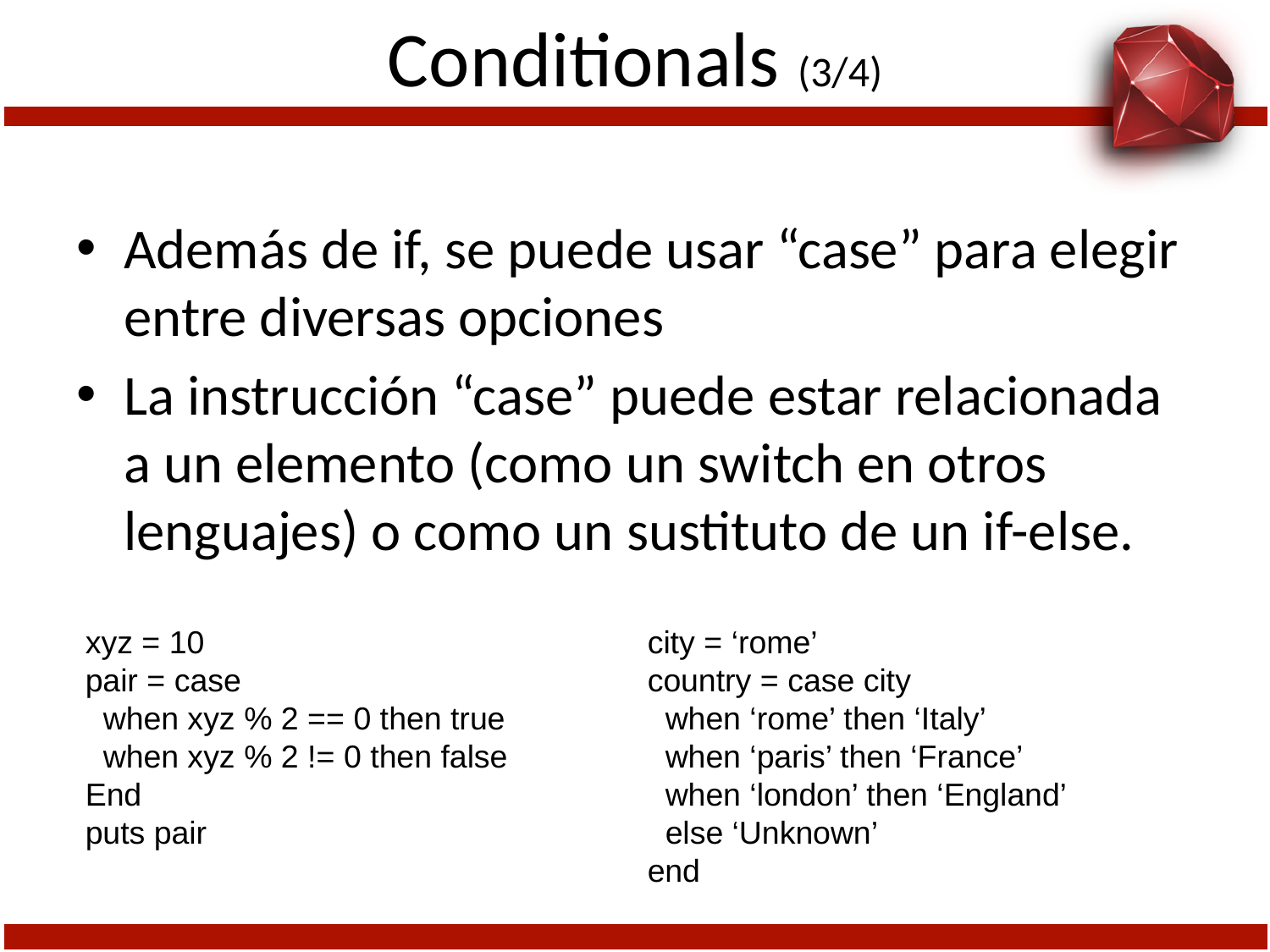

# Conditionals (3/4)
Además de if, se puede usar “case” para elegir entre diversas opciones
La instrucción “case” puede estar relacionada a un elemento (como un switch en otros lenguajes) o como un sustituto de un if-else.

xyz = 10
pair = case
  when xyz % 2 == 0 then true
  when xyz % 2 != 0 then false
End
puts pair
city = ‘rome’
country = case city
  when ‘rome’ then ‘Italy’
  when ‘paris’ then ‘France’
  when ‘london’ then ‘England’
  else ‘Unknown’
end